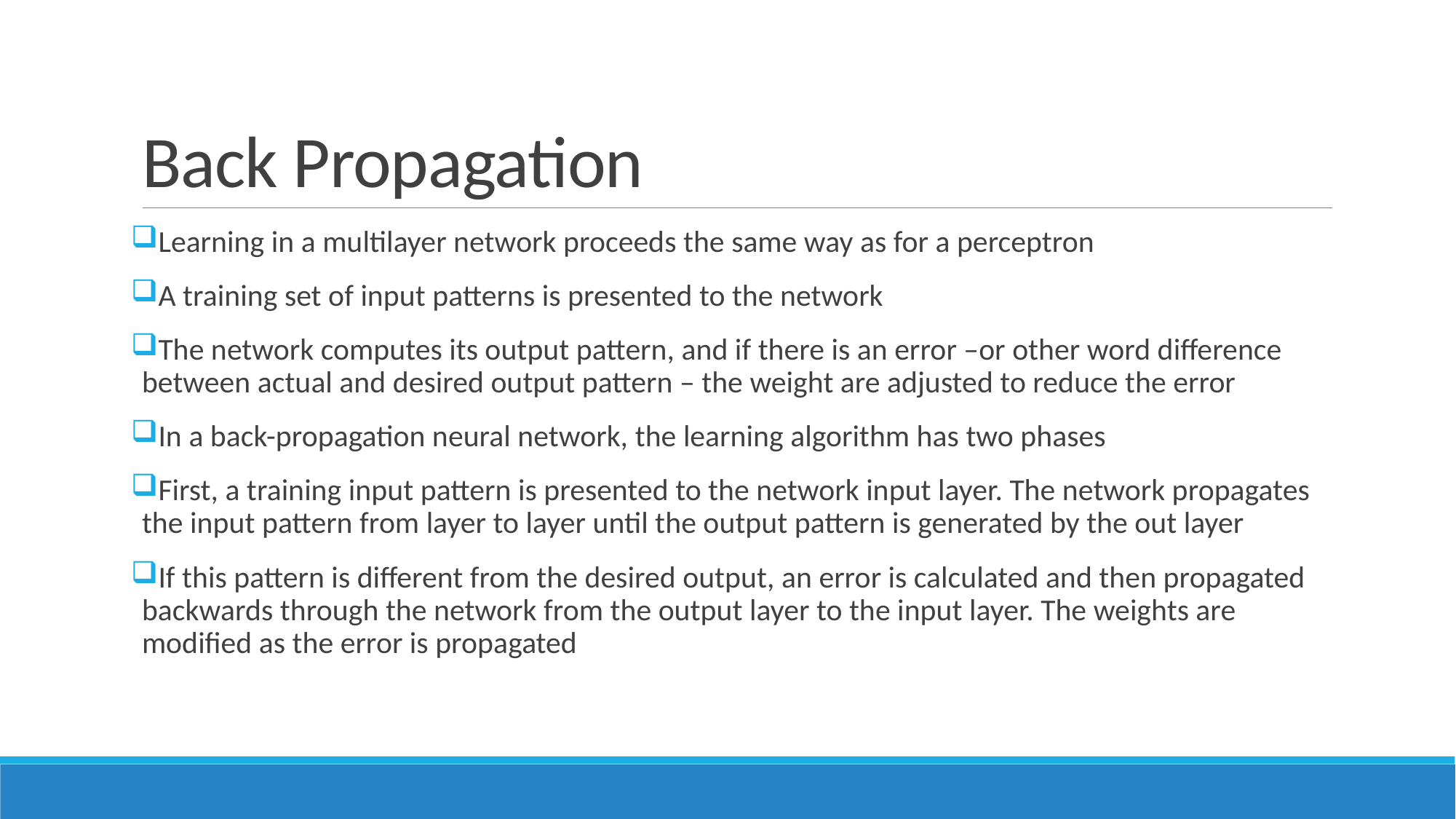

# Back Propagation
Learning in a multilayer network proceeds the same way as for a perceptron
A training set of input patterns is presented to the network
The network computes its output pattern, and if there is an error –or other word difference between actual and desired output pattern – the weight are adjusted to reduce the error
In a back-propagation neural network, the learning algorithm has two phases
First, a training input pattern is presented to the network input layer. The network propagates the input pattern from layer to layer until the output pattern is generated by the out layer
If this pattern is different from the desired output, an error is calculated and then propagated backwards through the network from the output layer to the input layer. The weights are modified as the error is propagated